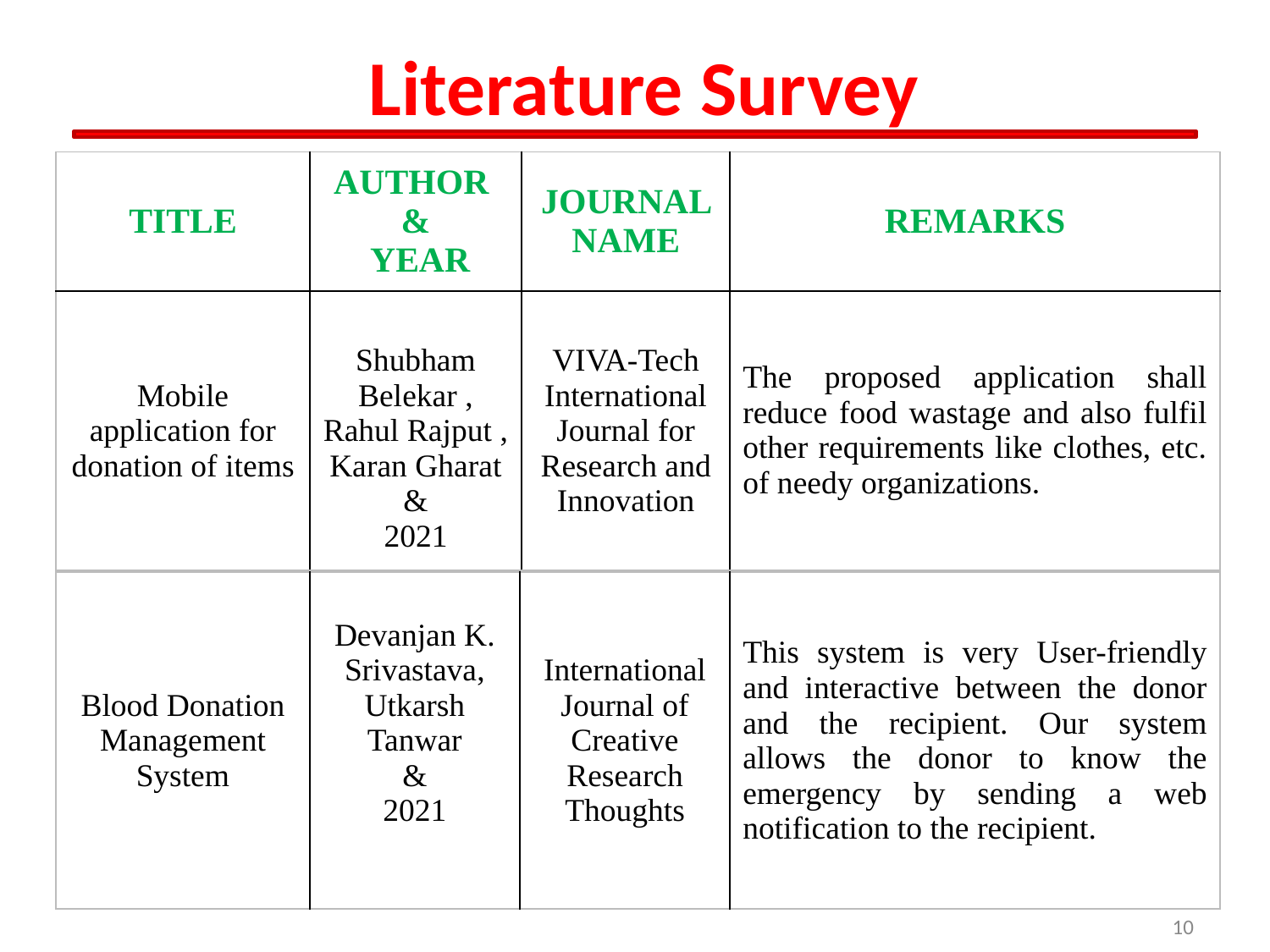

# Literature Survey

| TITLE | AUTHOR & YEAR | JOURNAL NAME | REMARKS |
| --- | --- | --- | --- |
| Mobile application for donation of items | Shubham Belekar , Rahul Rajput , Karan Gharat & 2021 | VIVA-Tech International Journal for Research and Innovation | The proposed application shall reduce food wastage and also fulfil other requirements like clothes, etc. of needy organizations. |

| Blood Donation Management System | Devanjan K. Srivastava, Utkarsh Tanwar & 2021 | International Journal of Creative Research Thoughts | This system is very User-friendly and interactive between the donor and the recipient. Our system allows the donor to know the emergency by sending a web notification to the recipient. |
| --- | --- | --- | --- |
10